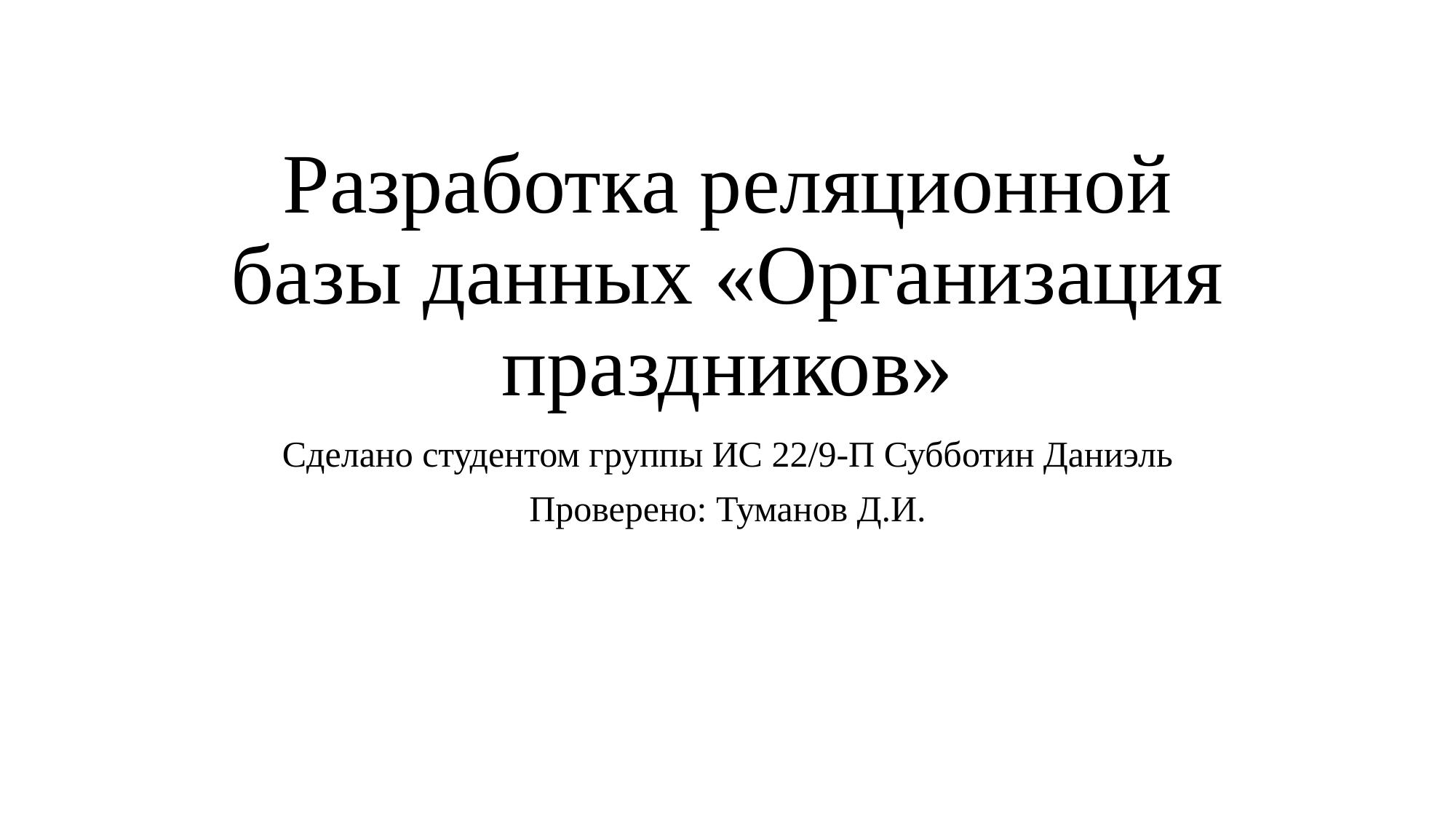

# Разработка реляционной базы данных «Организация праздников»
Сделано студентом группы ИС 22/9-П Субботин Даниэль
Проверено: Туманов Д.И.